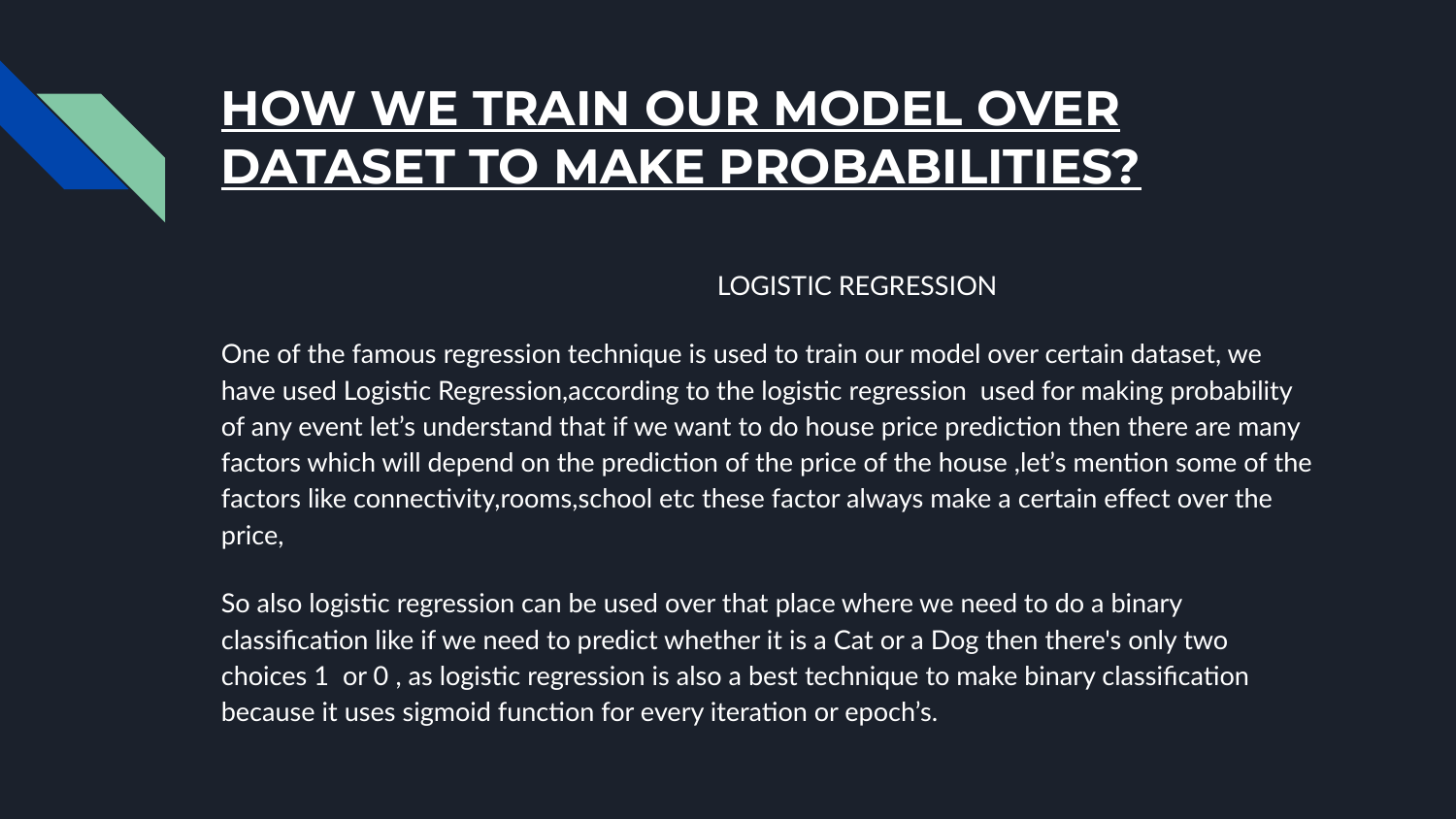

# HOW WE TRAIN OUR MODEL OVER DATASET TO MAKE PROBABILITIES?
                                                                         LOGISTIC REGRESSION
One of the famous regression technique is used to train our model over certain dataset, we have used Logistic Regression,according to the logistic regression  used for making probability of any event let’s understand that if we want to do house price prediction then there are many factors which will depend on the prediction of the price of the house ,let’s mention some of the factors like connectivity,rooms,school etc these factor always make a certain effect over the price,
So also logistic regression can be used over that place where we need to do a binary  classification like if we need to predict whether it is a Cat or a Dog then there's only two choices 1  or 0 , as logistic regression is also a best technique to make binary classification because it uses sigmoid function for every iteration or epoch’s.